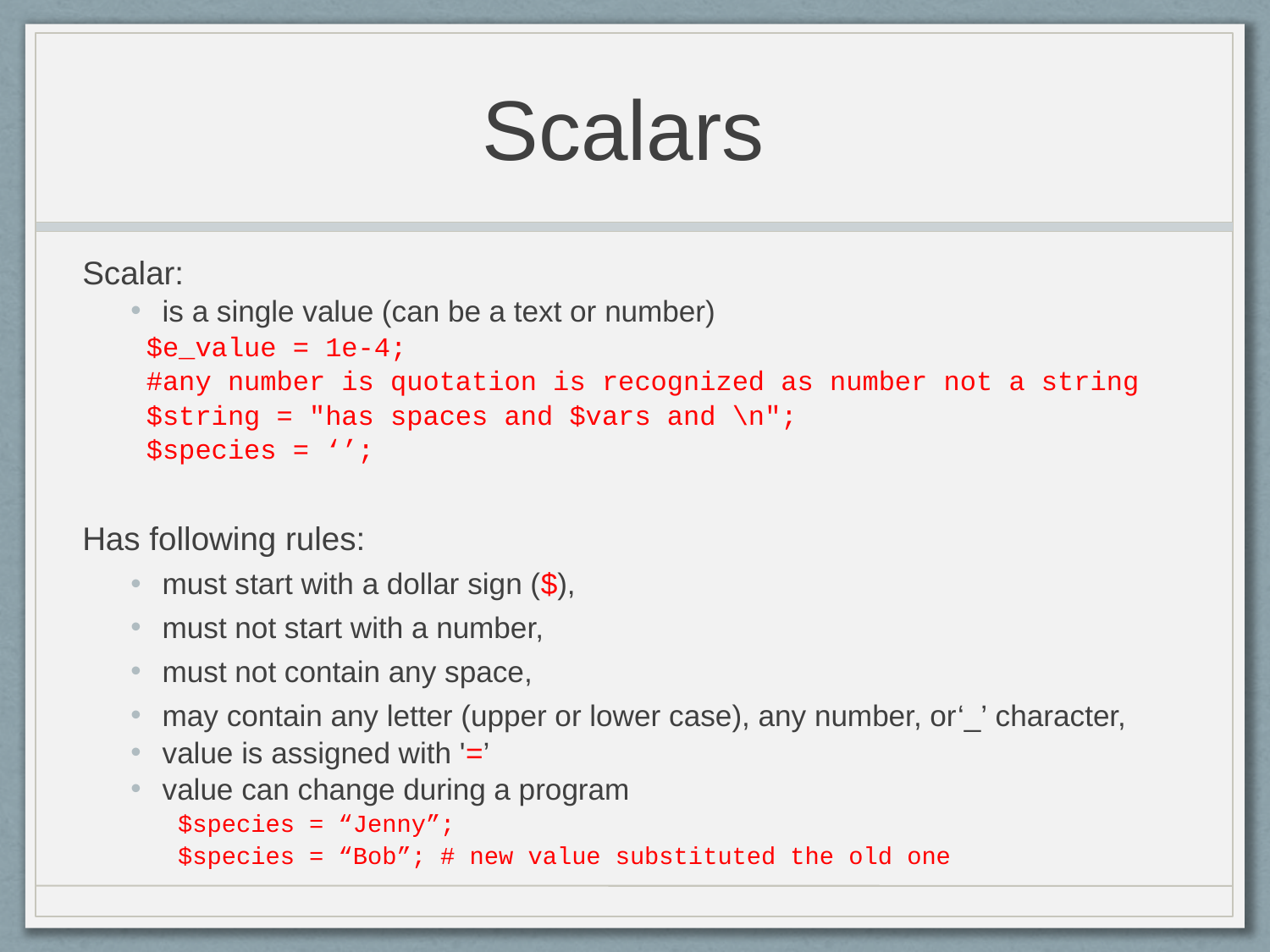

# Scalars
Scalar:
is a single value (can be a text or number)
$e_value = 1e-4;
#any number is quotation is recognized as number not a string
$string = "has spaces and $vars and \n";
$species = ‘’;

Has following rules:
must start with a dollar sign ($),
must not start with a number,
must not contain any space,
may contain any letter (upper or lower case), any number, or‘_’ character,
value is assigned with '=’
value can change during a program
$species = “Jenny”;
$species = “Bob”; # new value substituted the old one